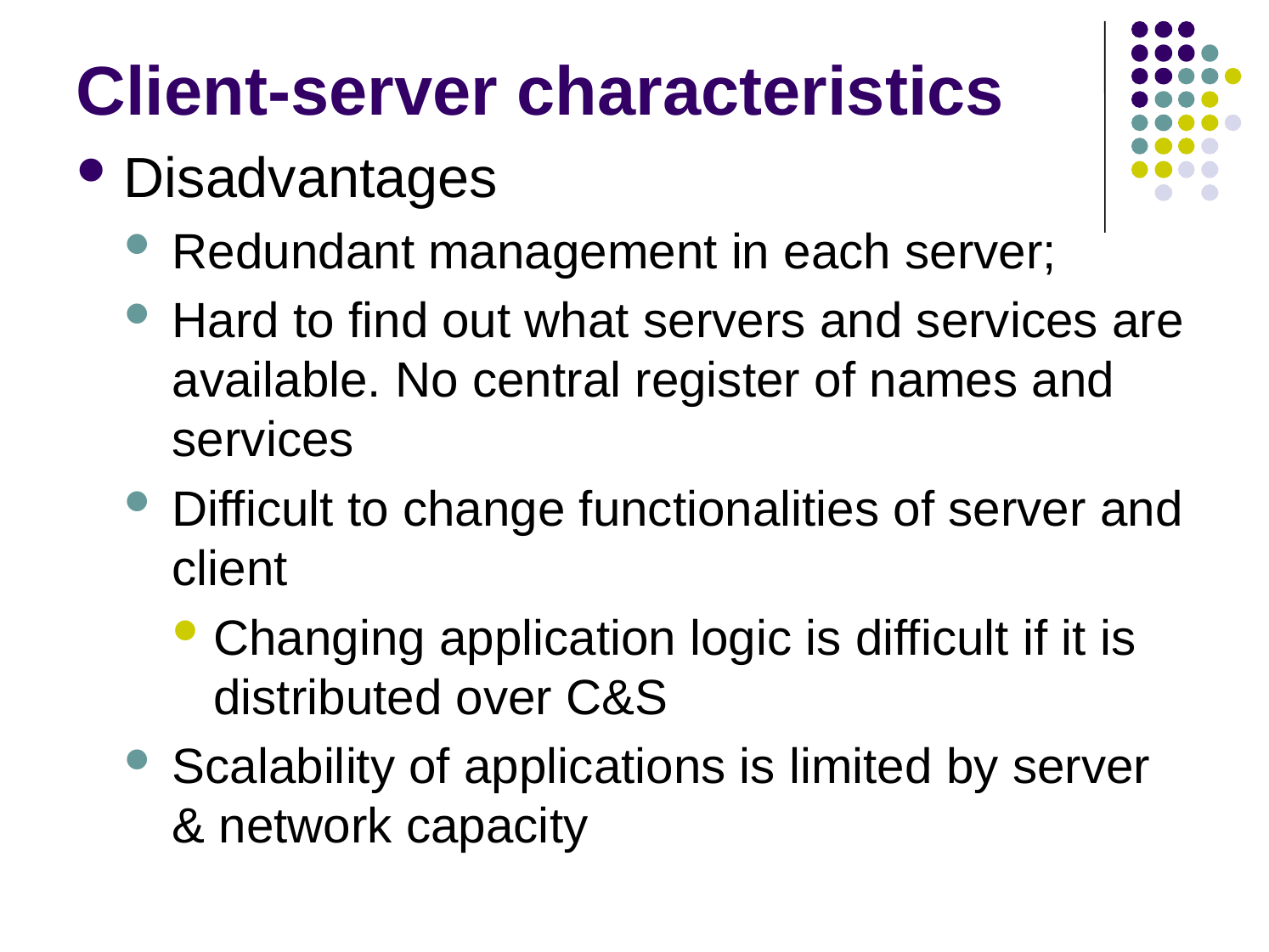

# Client-server characteristics
Disadvantages
Redundant management in each server;
Hard to find out what servers and services are available. No central register of names and services
Difficult to change functionalities of server and client
Changing application logic is difficult if it is distributed over C&S
Scalability of applications is limited by server & network capacity